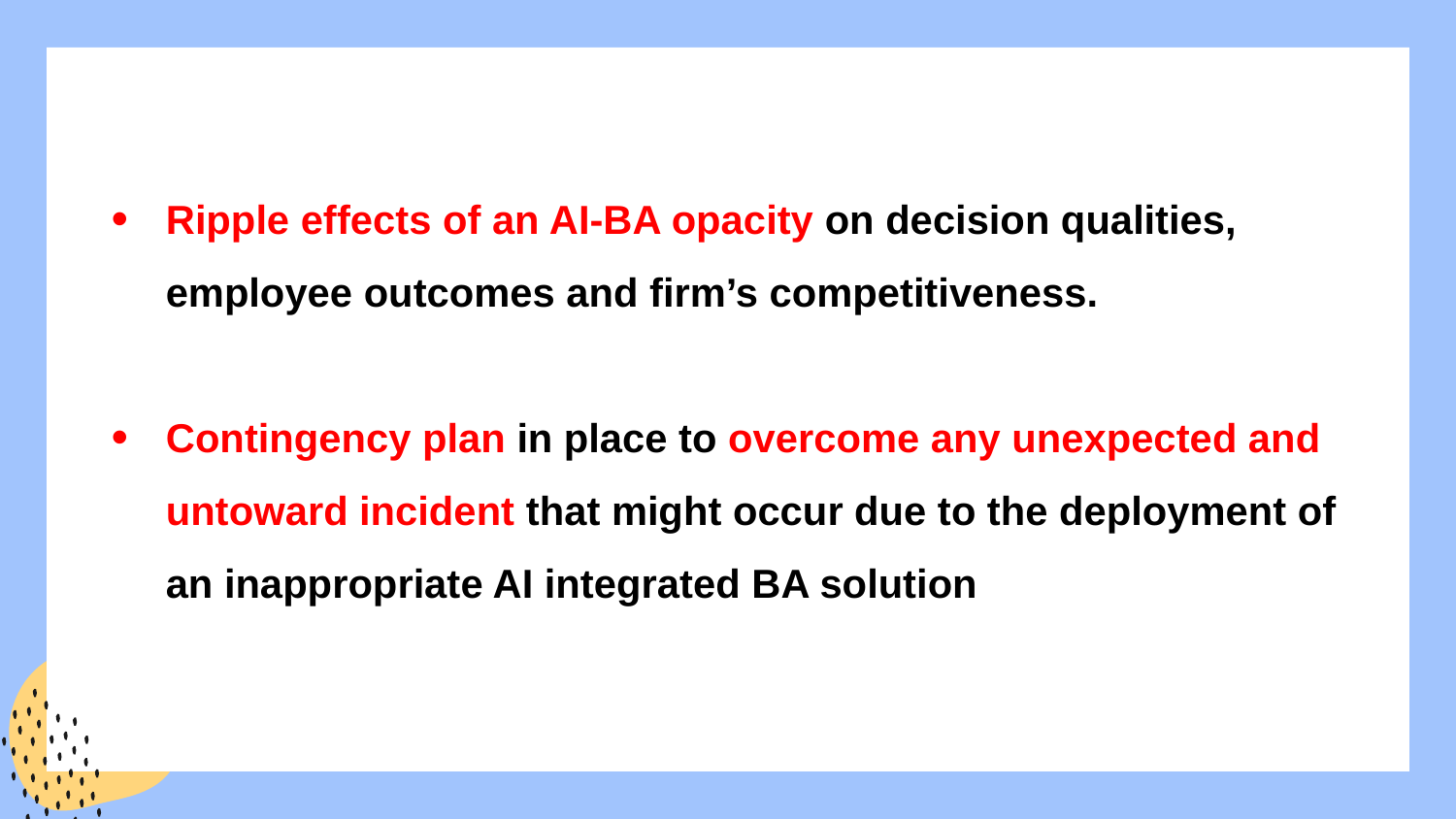

Ripple effects of an AI-BA opacity on decision qualities, employee outcomes and firm’s competitiveness.

Contingency plan in place to overcome any unexpected and untoward incident that might occur due to the deployment of an inappropriate AI integrated BA solution